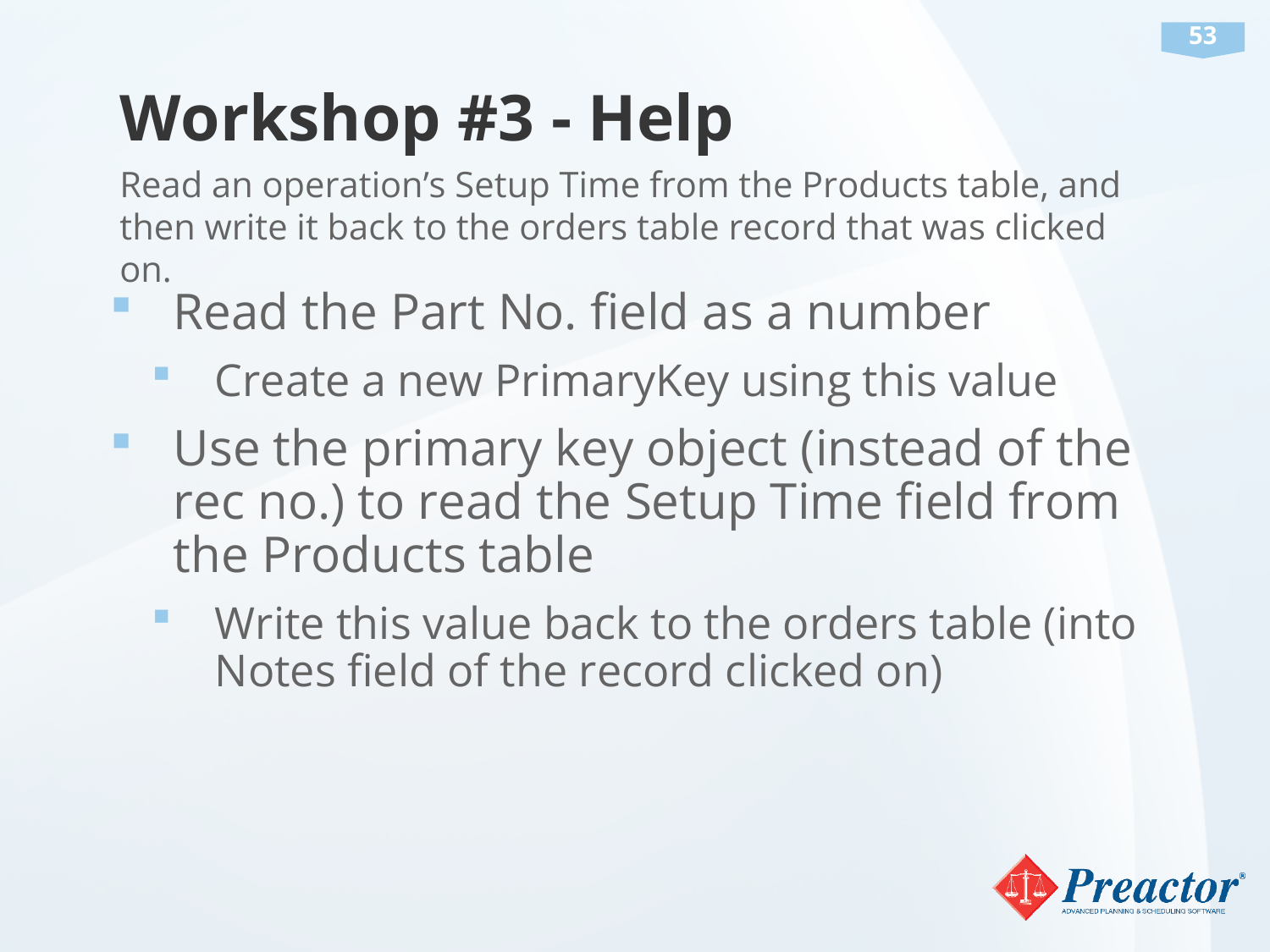

# Workshop #3 - Help
Read an operation’s Setup Time from the Products table, and then write it back to the orders table record that was clicked on.
Read the Part No. field as a number
Create a new PrimaryKey using this value
Use the primary key object (instead of the rec no.) to read the Setup Time field from the Products table
Write this value back to the orders table (into Notes field of the record clicked on)